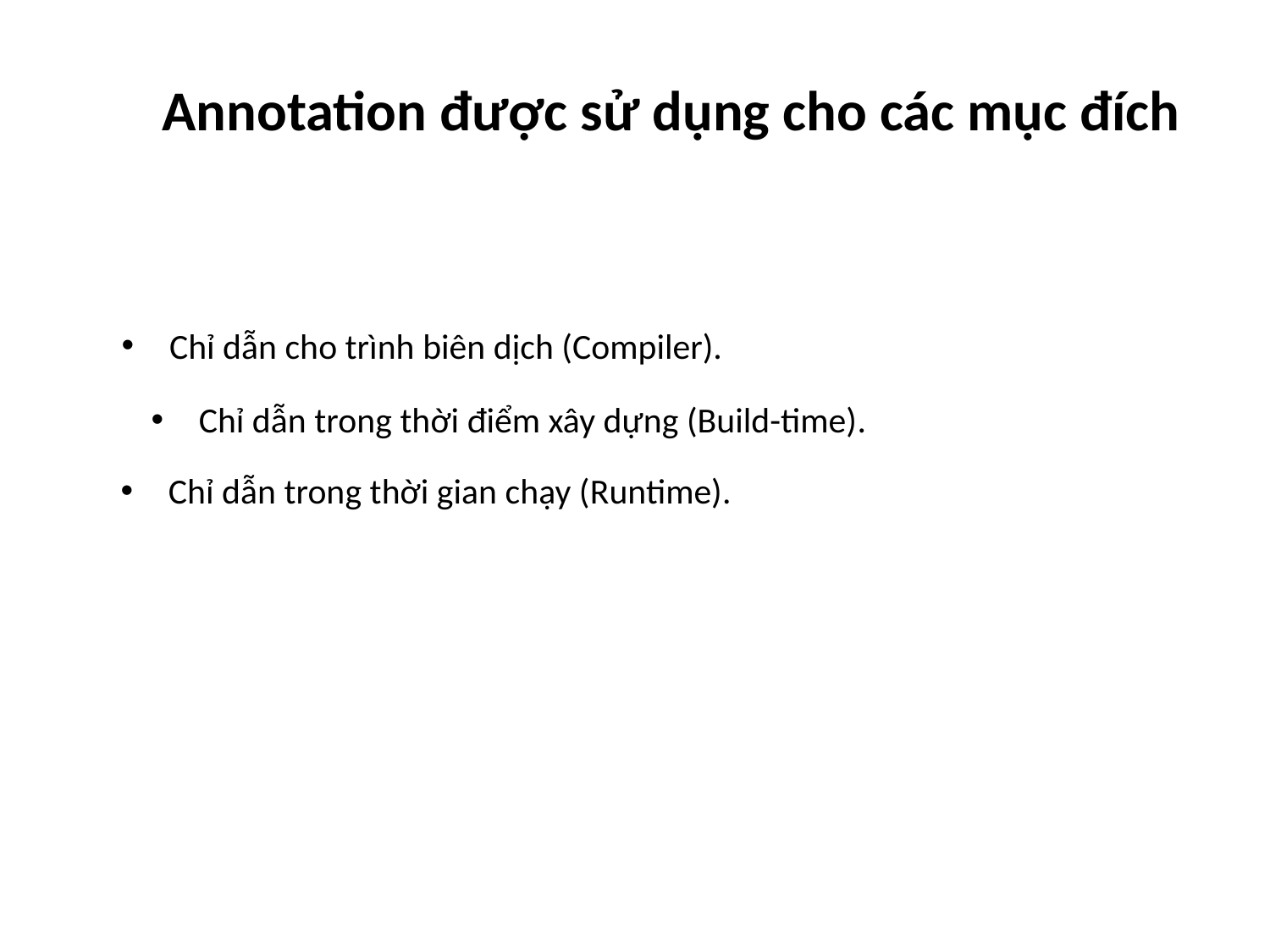

Annotation được sử dụng cho các mục đích
Chỉ dẫn cho trình biên dịch (Compiler).
Chỉ dẫn trong thời điểm xây dựng (Build-time).
Chỉ dẫn trong thời gian chạy (Runtime).